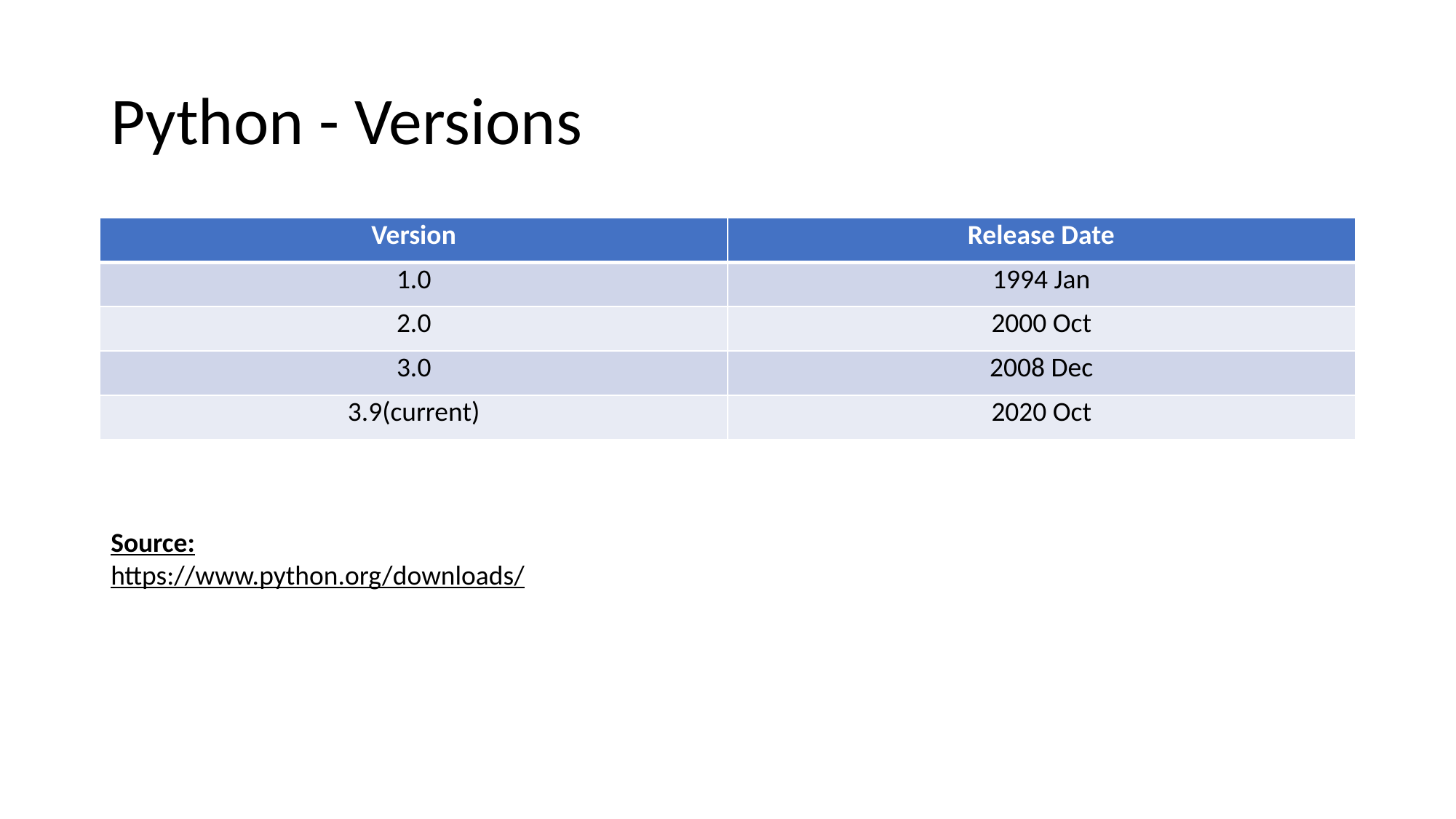

# Python - Versions
| Version | Release Date |
| --- | --- |
| 1.0 | 1994 Jan |
| 2.0 | 2000 Oct |
| 3.0 | 2008 Dec |
| 3.9(current) | 2020 Oct |
Source:
https://www.python.org/downloads/